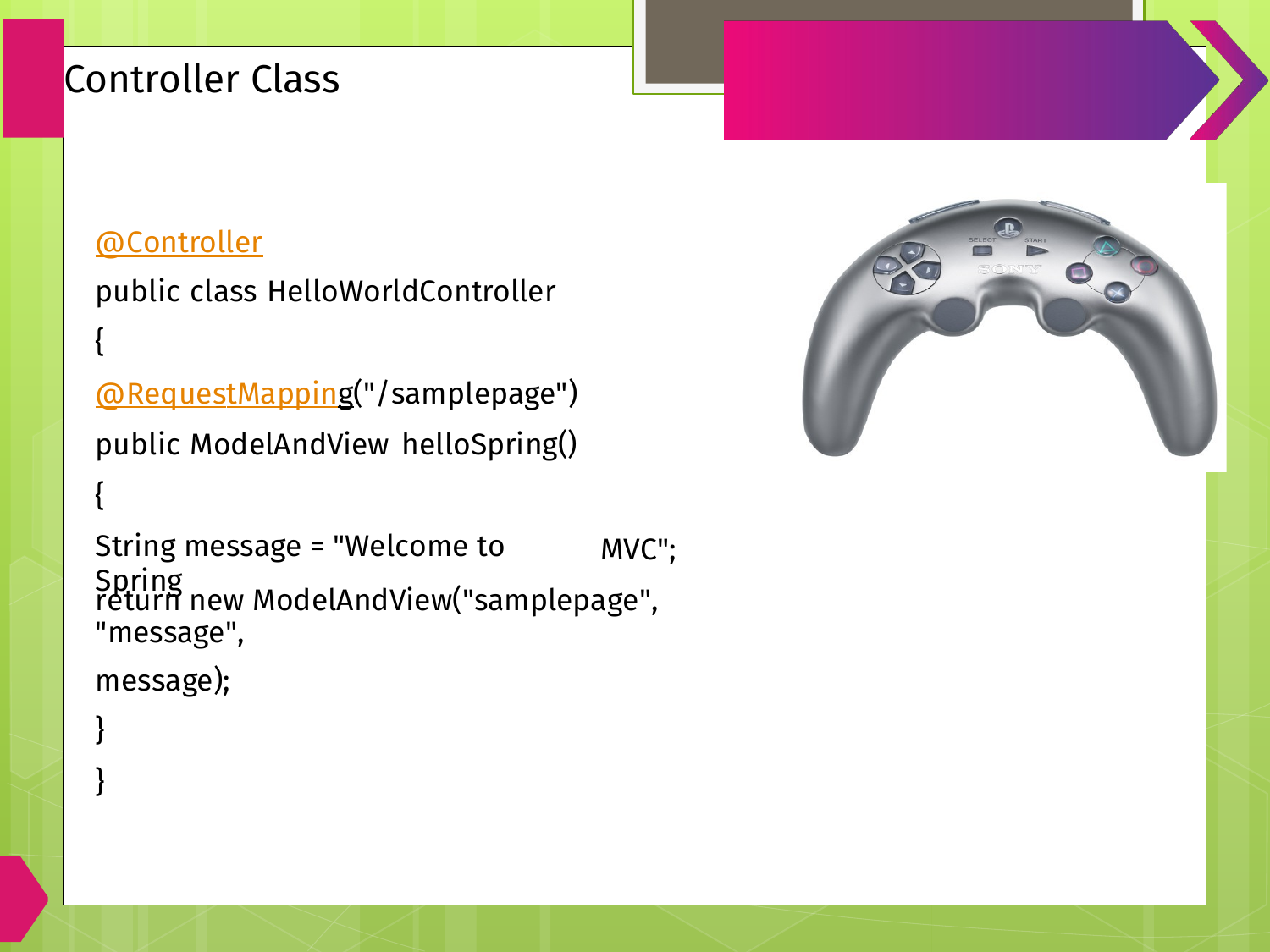

Controller Class

@Controller
public class HelloWorldController
{
@RequestMapping("/samplepage")
public ModelAndView helloSpring()
{
String message = "Welcome to Spring
MVC";
return new ModelAndView("samplepage", "message",
message);
}
}